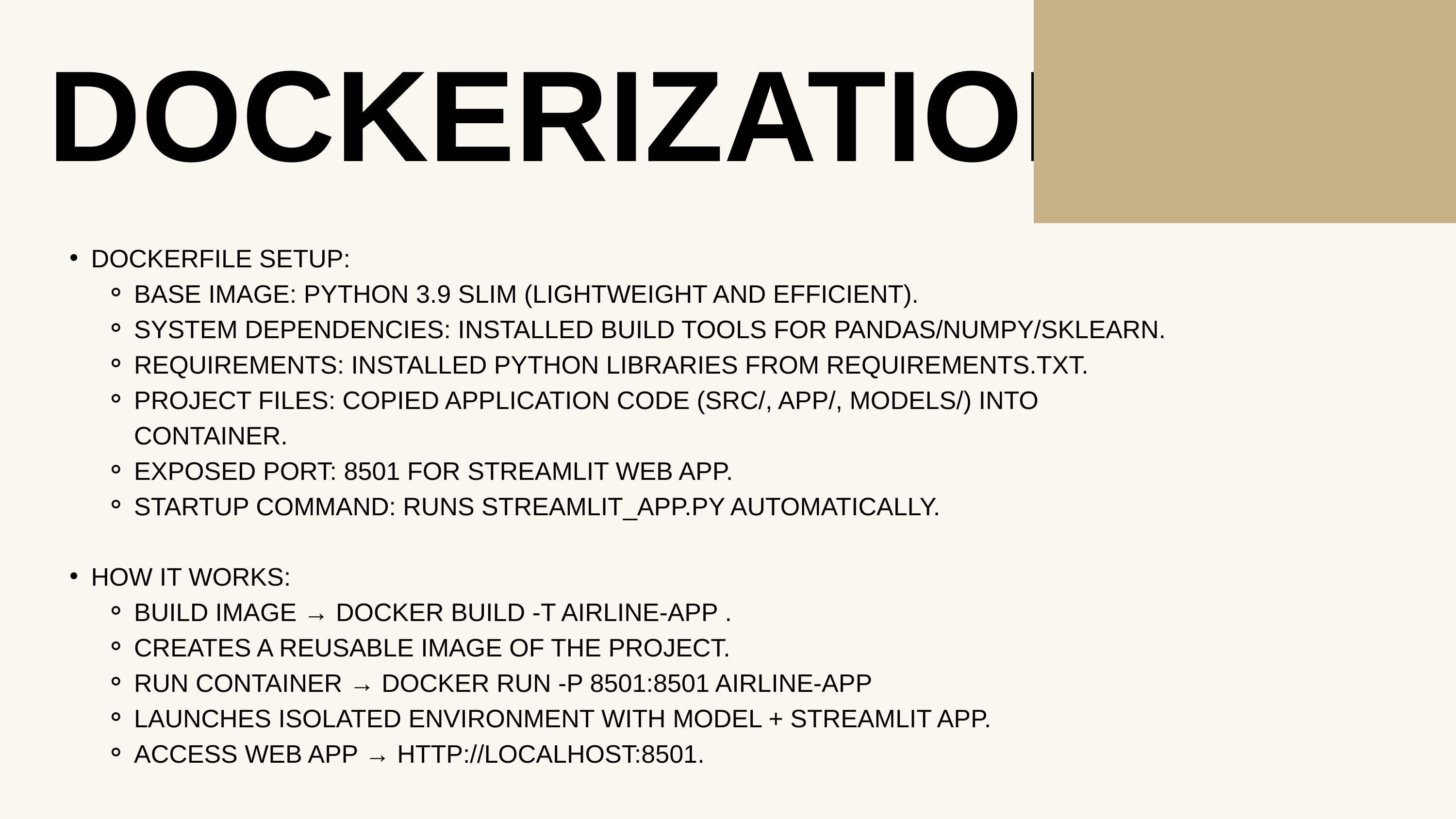

DOCKERIZATION:

DOCKERFILE SETUP:
BASE IMAGE: PYTHON 3.9 SLIM (LIGHTWEIGHT AND EFFICIENT).
SYSTEM DEPENDENCIES: INSTALLED BUILD TOOLS FOR PANDAS/NUMPY/SKLEARN.
REQUIREMENTS: INSTALLED PYTHON LIBRARIES FROM REQUIREMENTS.TXT.
PROJECT FILES: COPIED APPLICATION CODE (SRC/, APP/, MODELS/) INTO CONTAINER.
EXPOSED PORT: 8501 FOR STREAMLIT WEB APP.
STARTUP COMMAND: RUNS STREAMLIT_APP.PY AUTOMATICALLY.

HOW IT WORKS:
BUILD IMAGE → DOCKER BUILD -T AIRLINE-APP .
CREATES A REUSABLE IMAGE OF THE PROJECT.
RUN CONTAINER → DOCKER RUN -P 8501:8501 AIRLINE-APP
LAUNCHES ISOLATED ENVIRONMENT WITH MODEL + STREAMLIT APP.
ACCESS WEB APP → HTTP://LOCALHOST:8501.